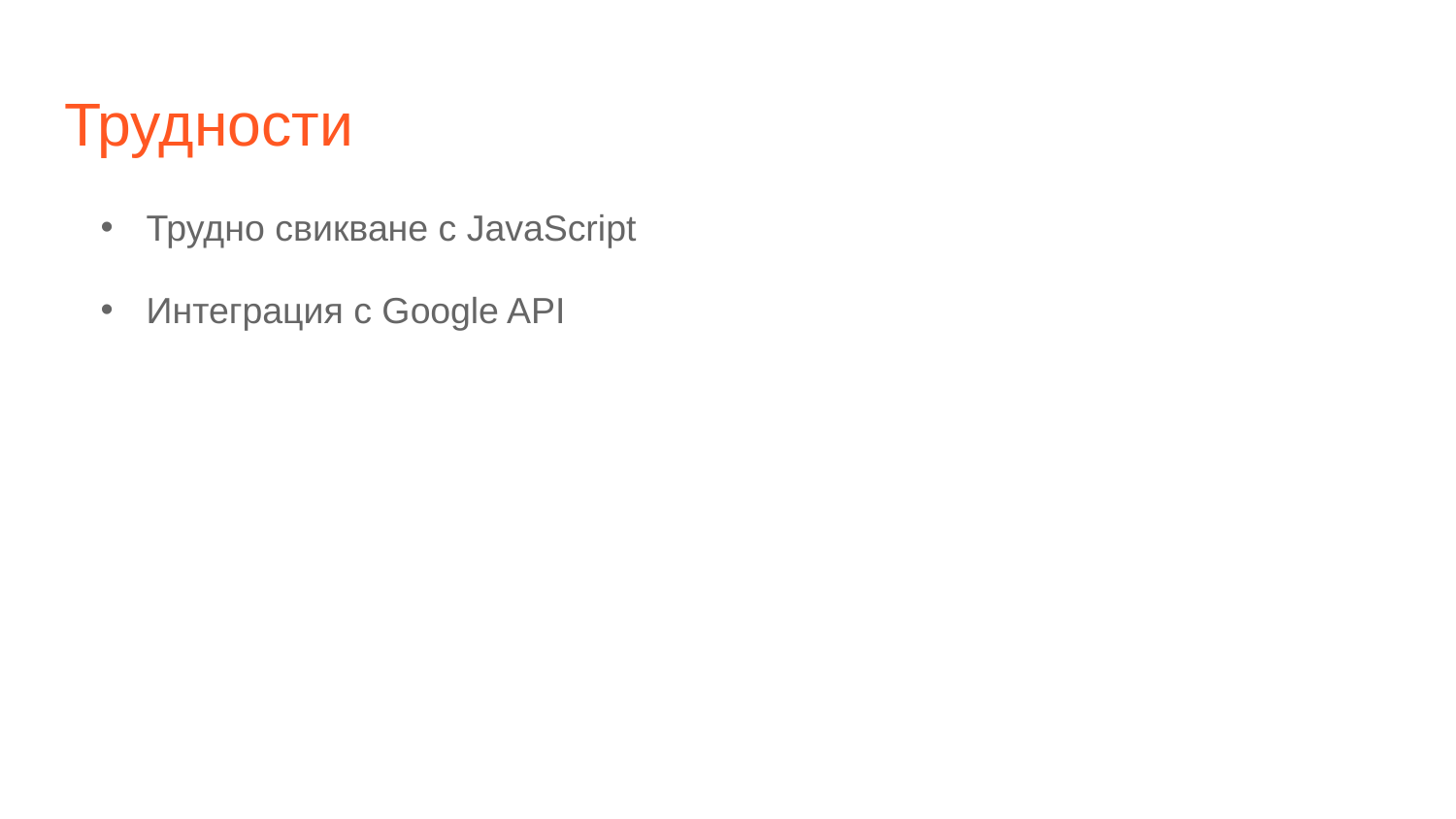

# Трудности
Трудно свикване с JavaScript
Интеграция с Google API